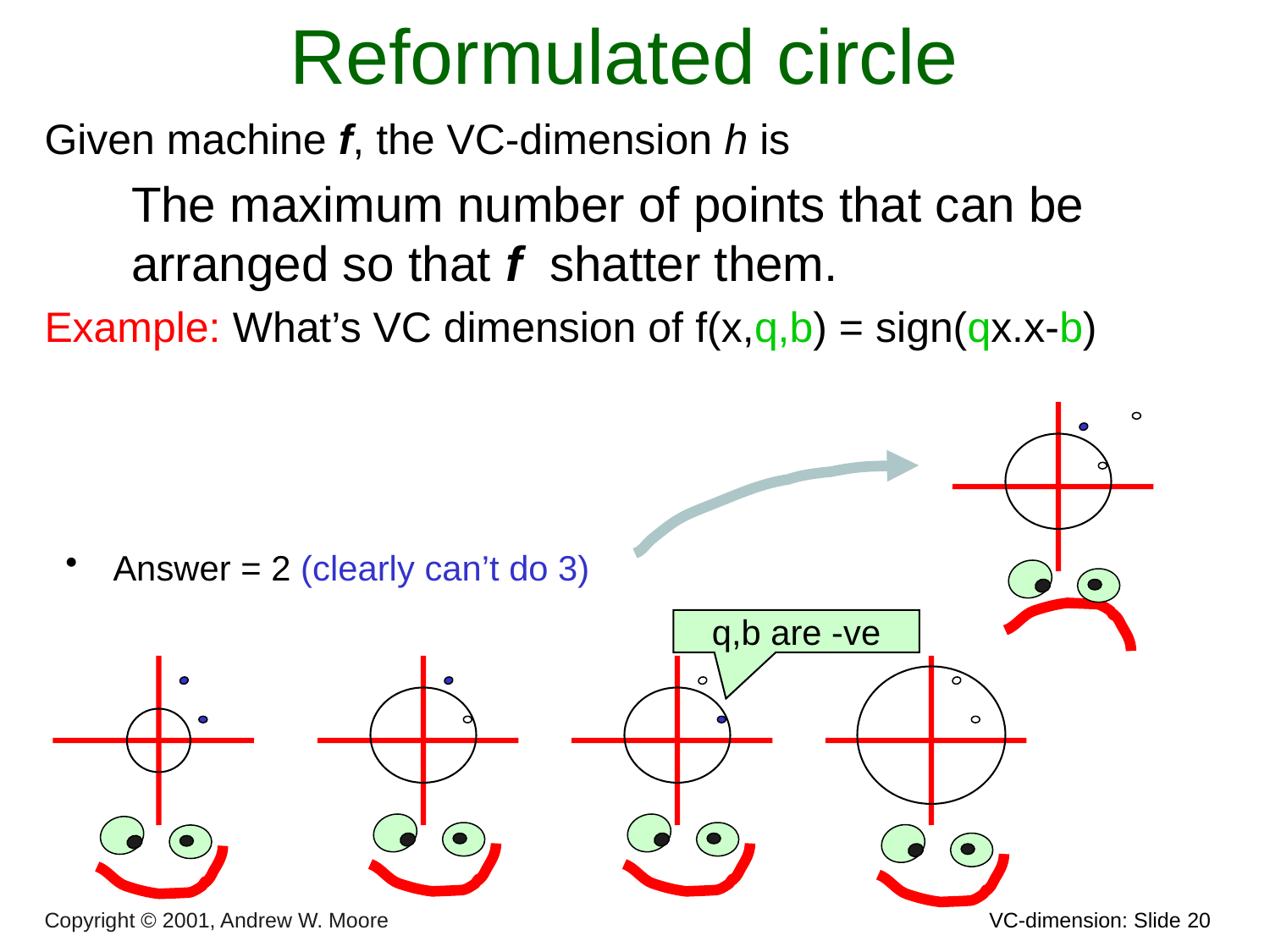

# Reformulated circle
Given machine f, the VC-dimension h is
The maximum number of points that can be arranged so that f  shatter them.
Example: What’s VC dimension of f(x,q,b) = sign(qx.x-b)

Answer = 2 (clearly can’t do 3)

q,b are -ve

Copyright © 2001, Andrew W. Moore